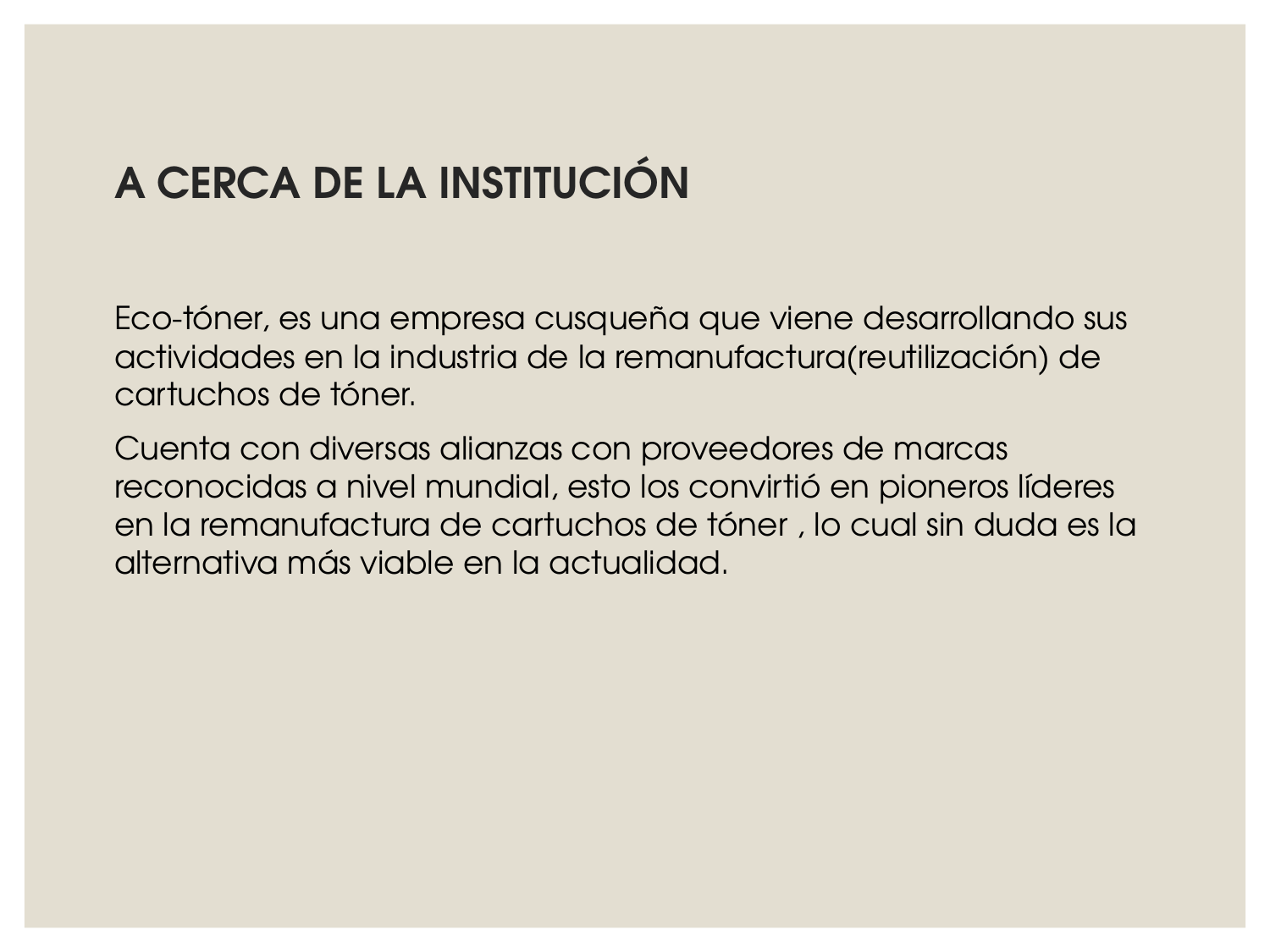

# A CERCA DE LA INSTITUCIÓN
Eco-tóner, es una empresa cusqueña que viene desarrollando sus actividades en la industria de la remanufactura(reutilización) de cartuchos de tóner.
Cuenta con diversas alianzas con proveedores de marcas reconocidas a nivel mundial, esto los convirtió en pioneros líderes en la remanufactura de cartuchos de tóner , lo cual sin duda es la alternativa más viable en la actualidad.